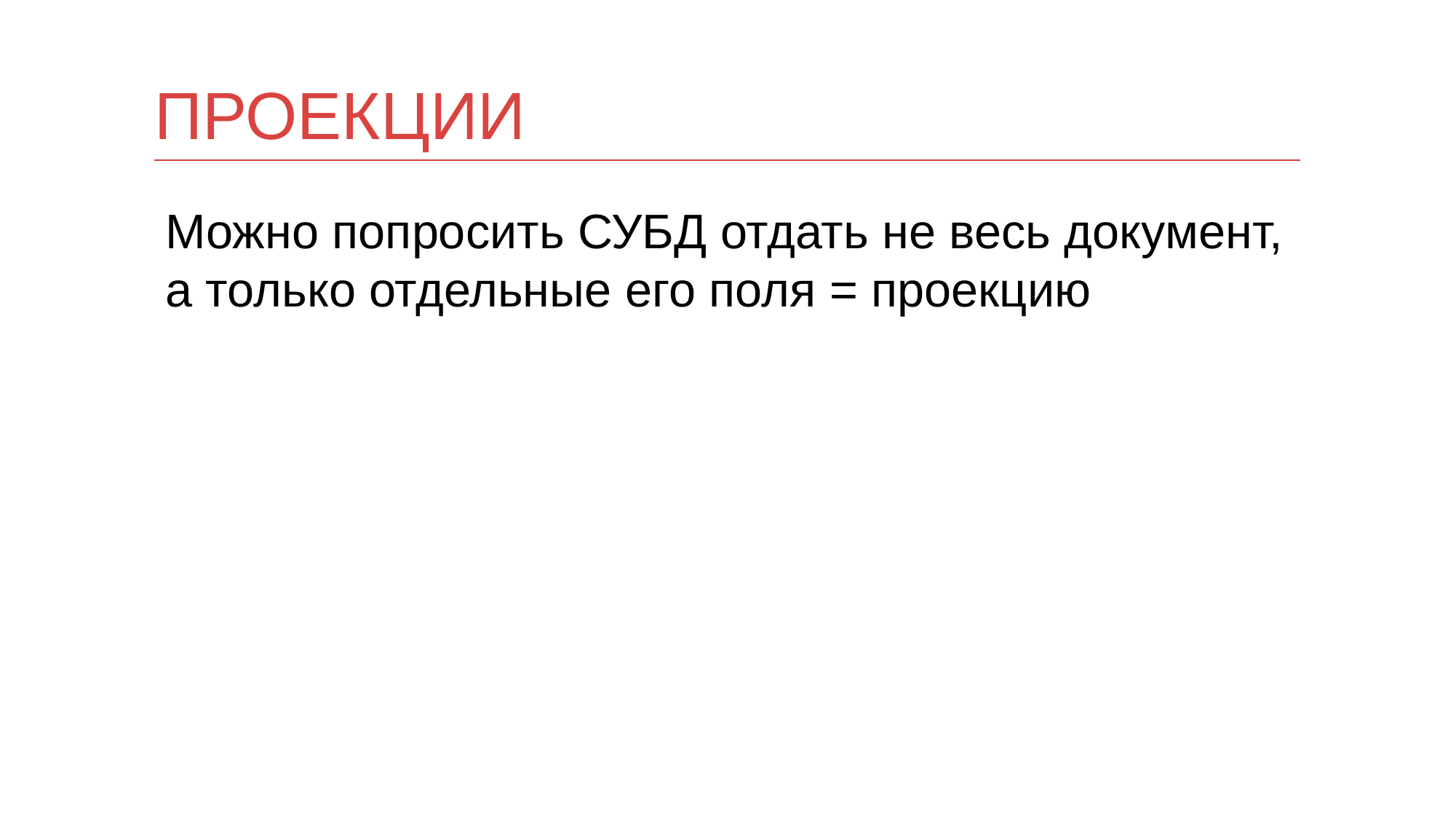

# Проекции
Можно попросить СУБД отдать не весь документ, а только отдельные его поля = проекцию